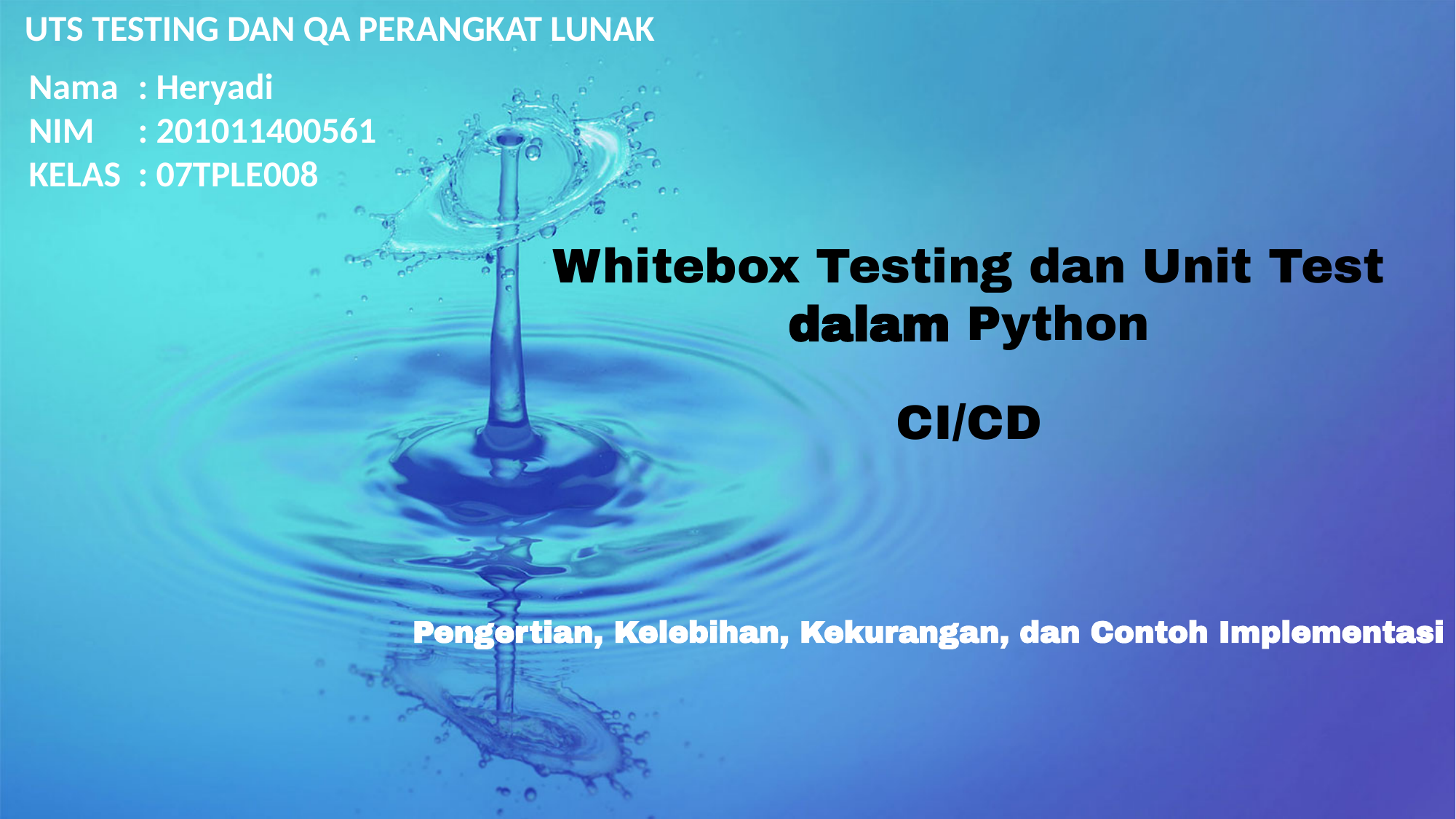

UTS TESTING DAN QA PERANGKAT LUNAK

Nama	: Heryadi
NIM	: 201011400561
KELAS	: 07tple008

Whitebox Testing dan Unit Test dalam Python
CI/CD
Pengertian, Kelebihan, Kekurangan, dan Contoh Implementasi